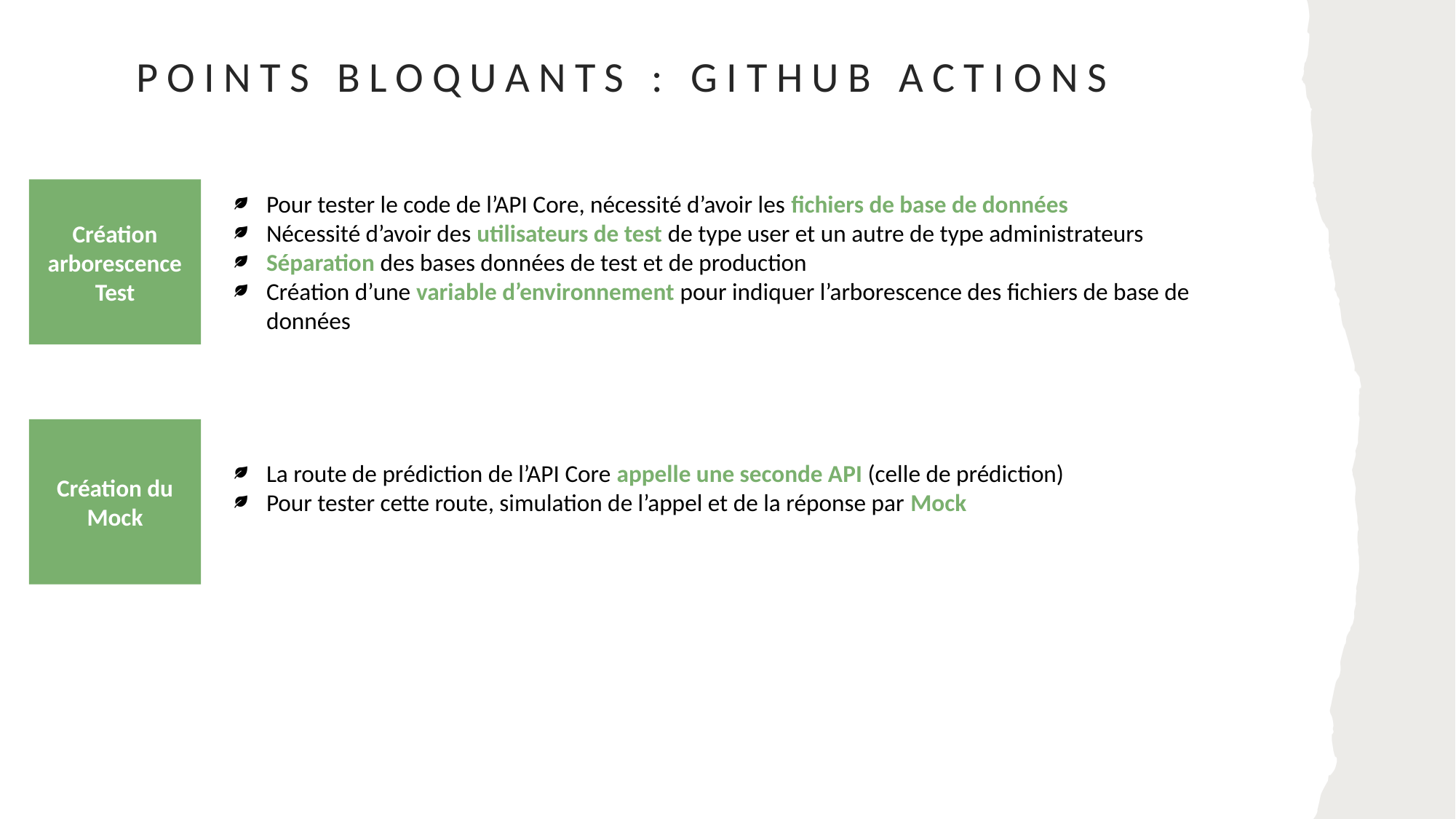

# Points Bloquants : Github Actions
Création arborescence Test
Pour tester le code de l’API Core, nécessité d’avoir les fichiers de base de données
Nécessité d’avoir des utilisateurs de test de type user et un autre de type administrateurs
Séparation des bases données de test et de production
Création d’une variable d’environnement pour indiquer l’arborescence des fichiers de base de données
Création du Mock
La route de prédiction de l’API Core appelle une seconde API (celle de prédiction)
Pour tester cette route, simulation de l’appel et de la réponse par Mock